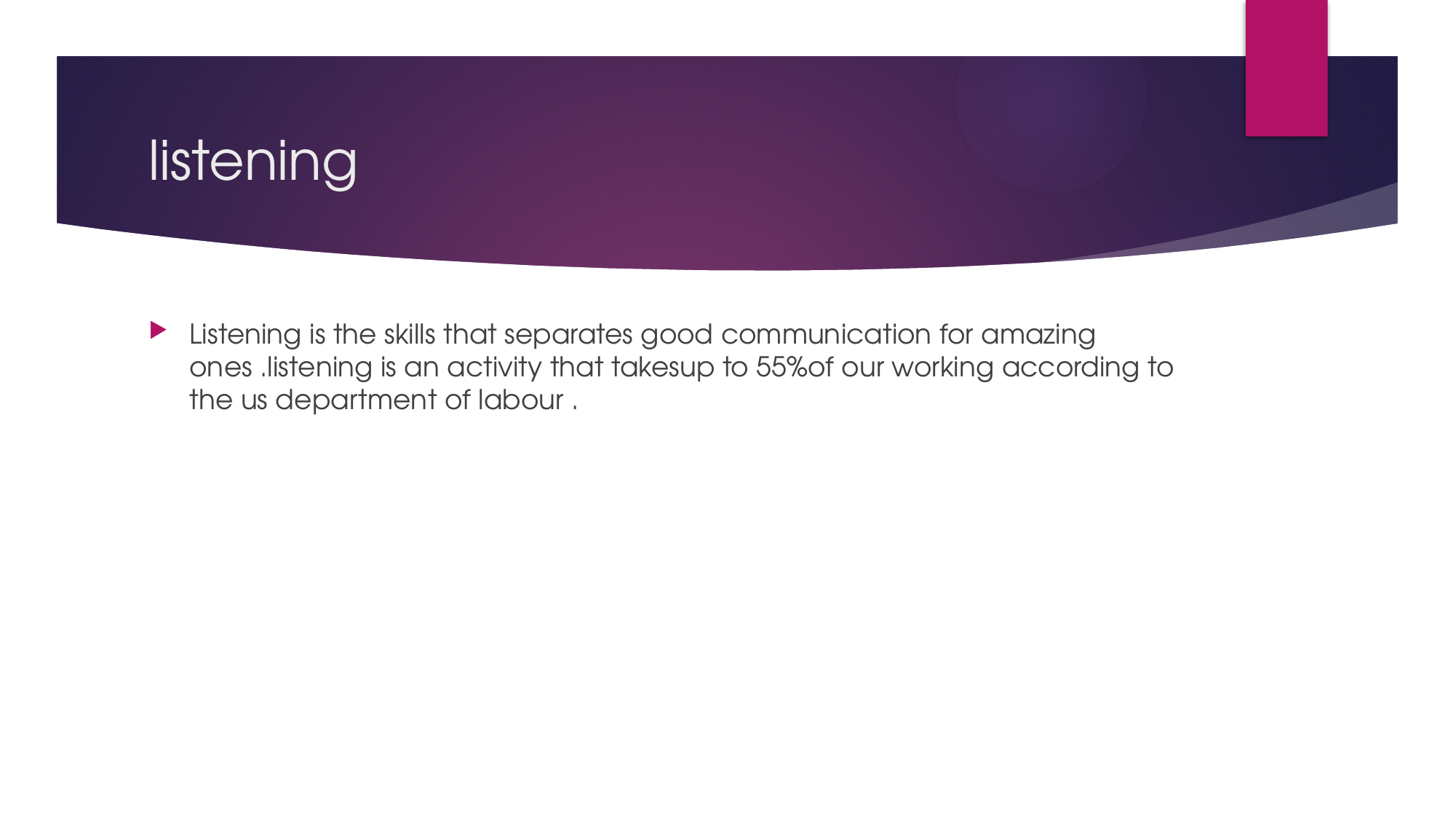

# listening
Listening is the skills that separates good communication for amazing ones .listening is an activity that takesup to 55%of our working according to the us department of labour .